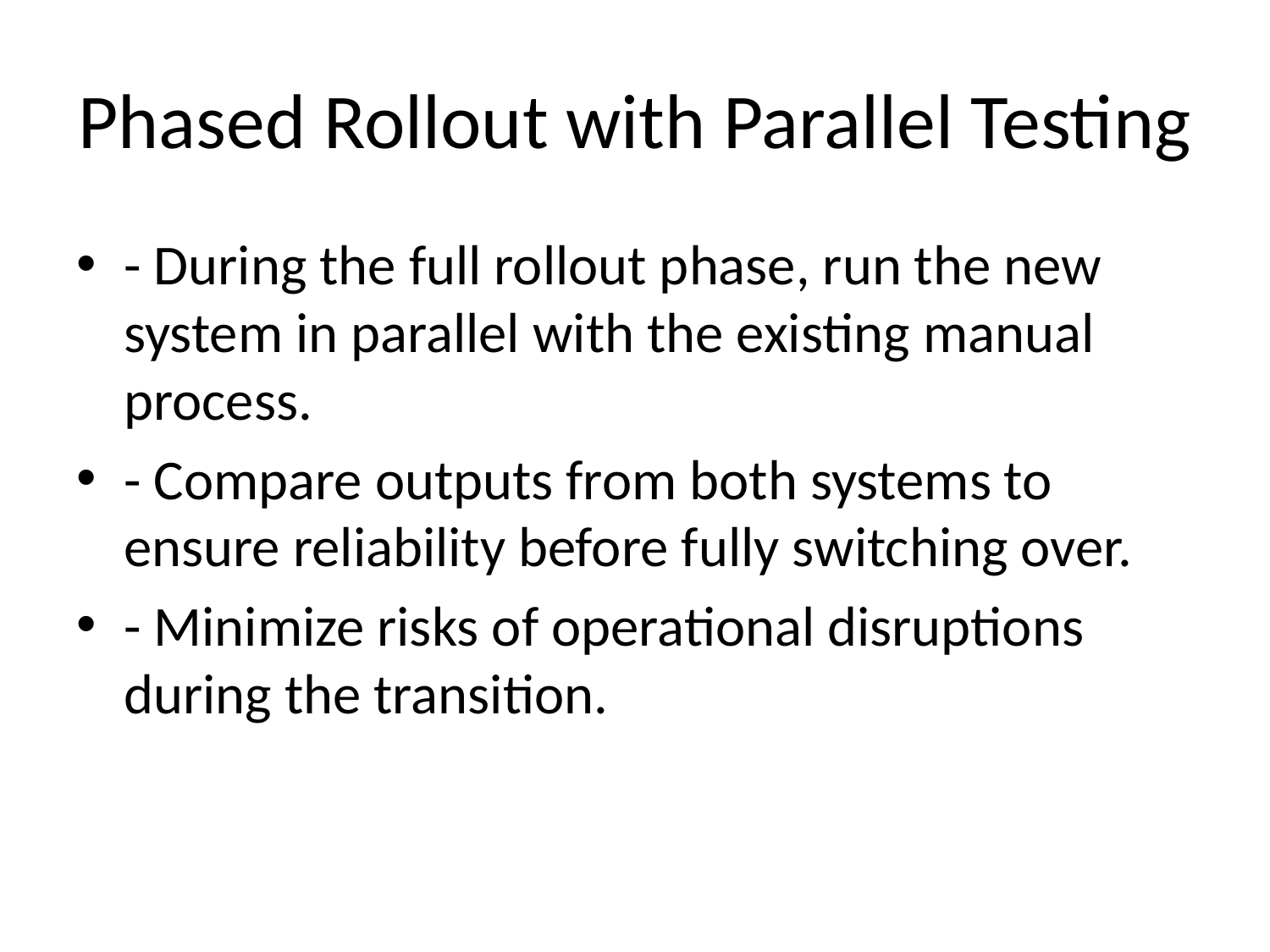

# Phased Rollout with Parallel Testing
- During the full rollout phase, run the new system in parallel with the existing manual process.
- Compare outputs from both systems to ensure reliability before fully switching over.
- Minimize risks of operational disruptions during the transition.